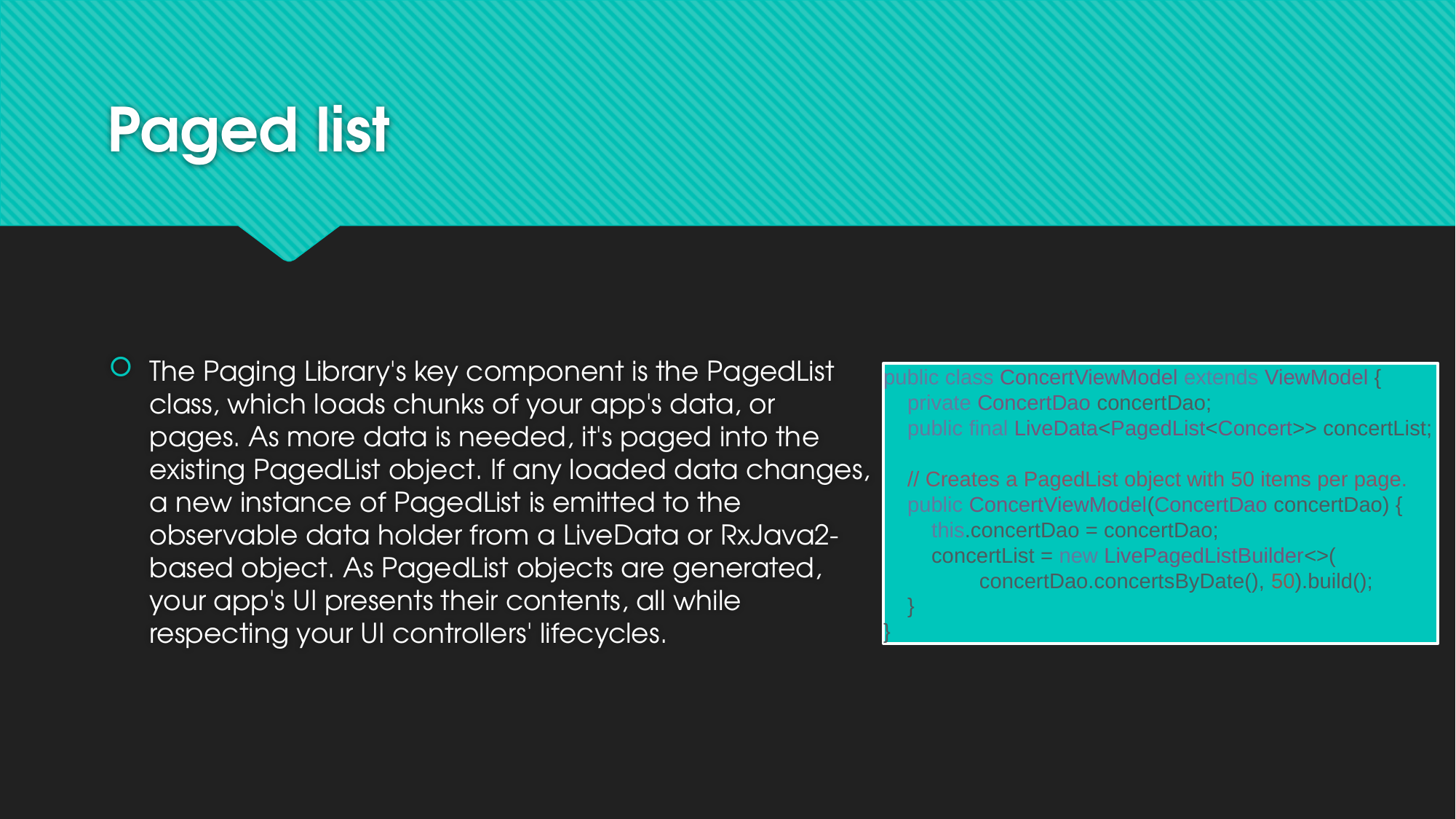

# Paged list
The Paging Library's key component is the PagedList class, which loads chunks of your app's data, or pages. As more data is needed, it's paged into the existing PagedList object. If any loaded data changes, a new instance of PagedList is emitted to the observable data holder from a LiveData or RxJava2-based object. As PagedList objects are generated, your app's UI presents their contents, all while respecting your UI controllers' lifecycles.
public class ConcertViewModel extends ViewModel {
    private ConcertDao concertDao;
    public final LiveData<PagedList<Concert>> concertList;
    // Creates a PagedList object with 50 items per page.
    public ConcertViewModel(ConcertDao concertDao) {
        this.concertDao = concertDao;
        concertList = new LivePagedListBuilder<>(
                concertDao.concertsByDate(), 50).build();
    }
}